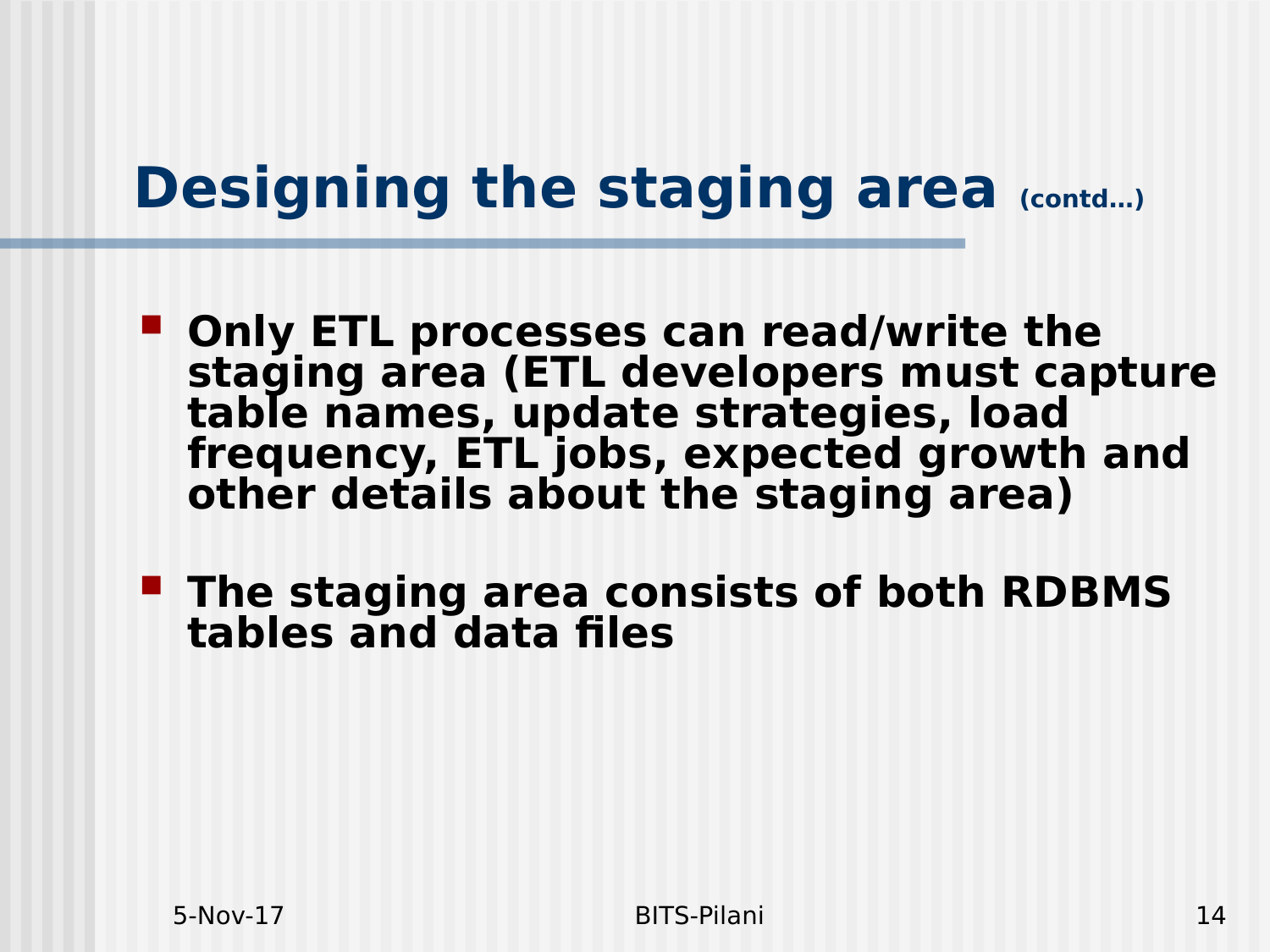

# Designing the staging area (contd…)
Only ETL processes can read/write the staging area (ETL developers must capture table names, update strategies, load frequency, ETL jobs, expected growth and other details about the staging area)

The staging area consists of both RDBMS tables and data files

5-Nov-17
BITS-Pilani
14